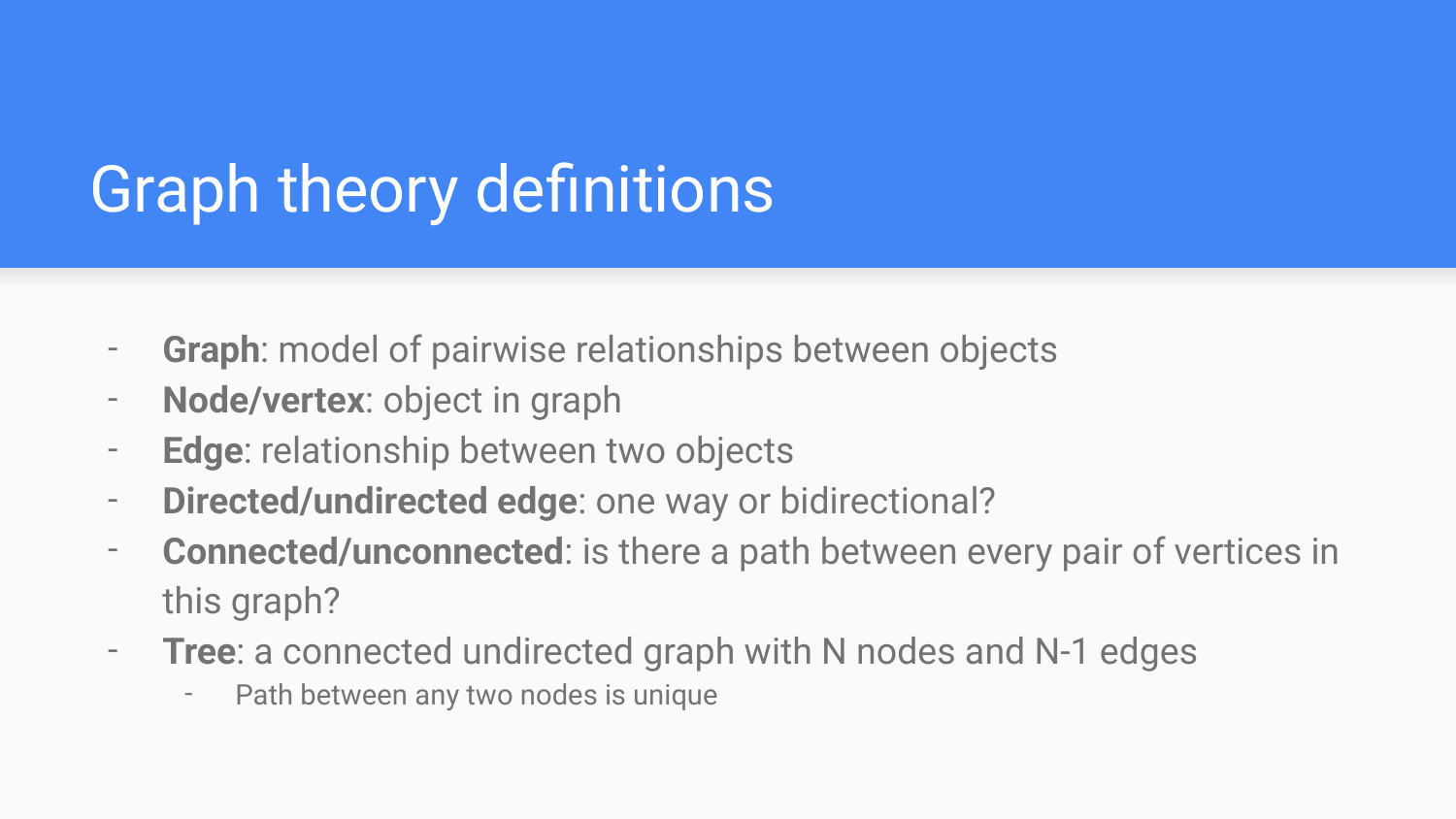

# Graph theory definitions
Graph: model of pairwise relationships between objects
Node/vertex: object in graph
Edge: relationship between two objects
Directed/undirected edge: one way or bidirectional?
Connected/unconnected: is there a path between every pair of vertices in this graph?
Tree: a connected undirected graph with N nodes and N-1 edges
Path between any two nodes is unique